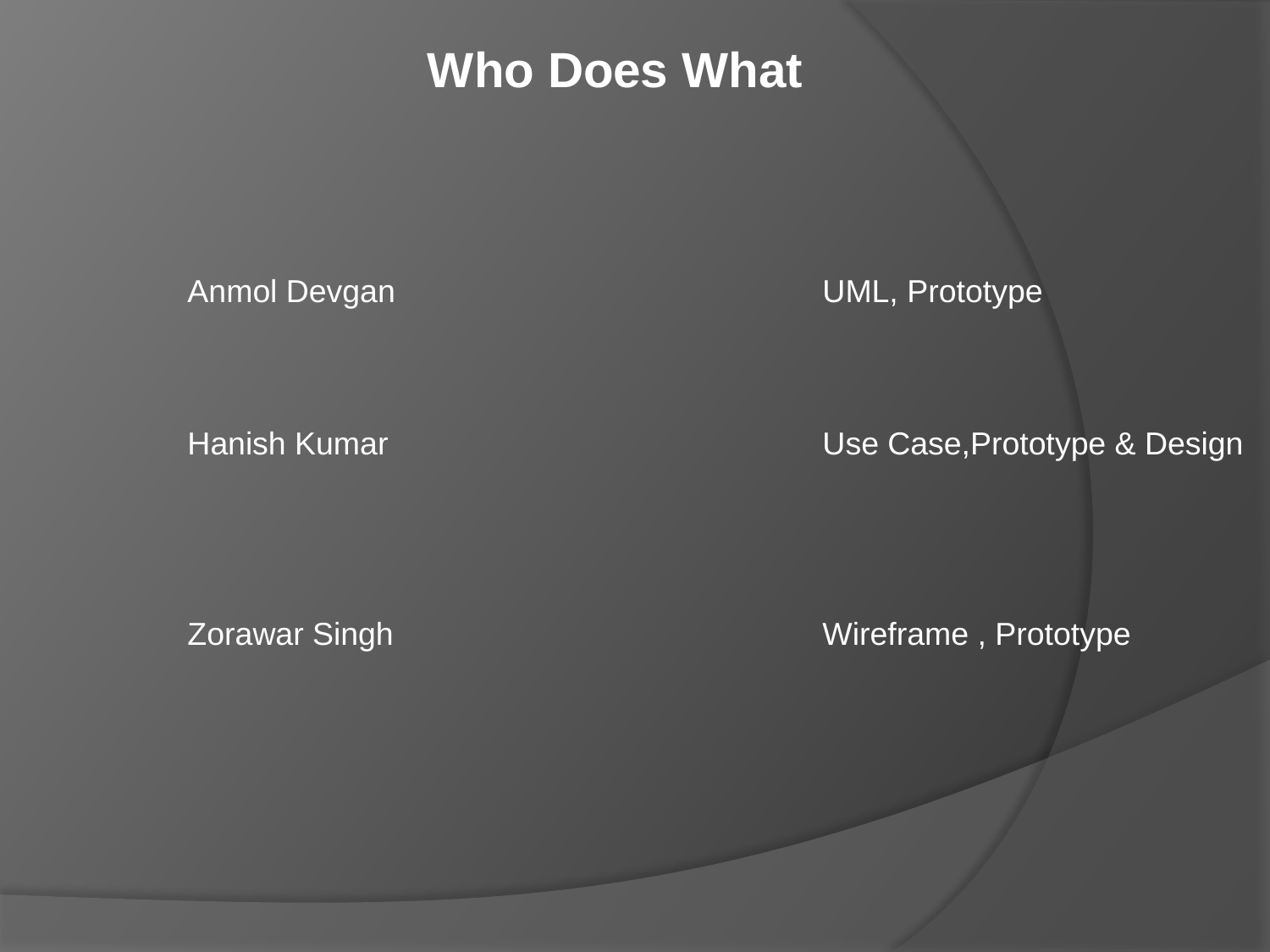

Who Does What
Anmol Devgan				UML, Prototype

Hanish Kumar				Use Case,Prototype & Design

Zorawar Singh				Wireframe , Prototype